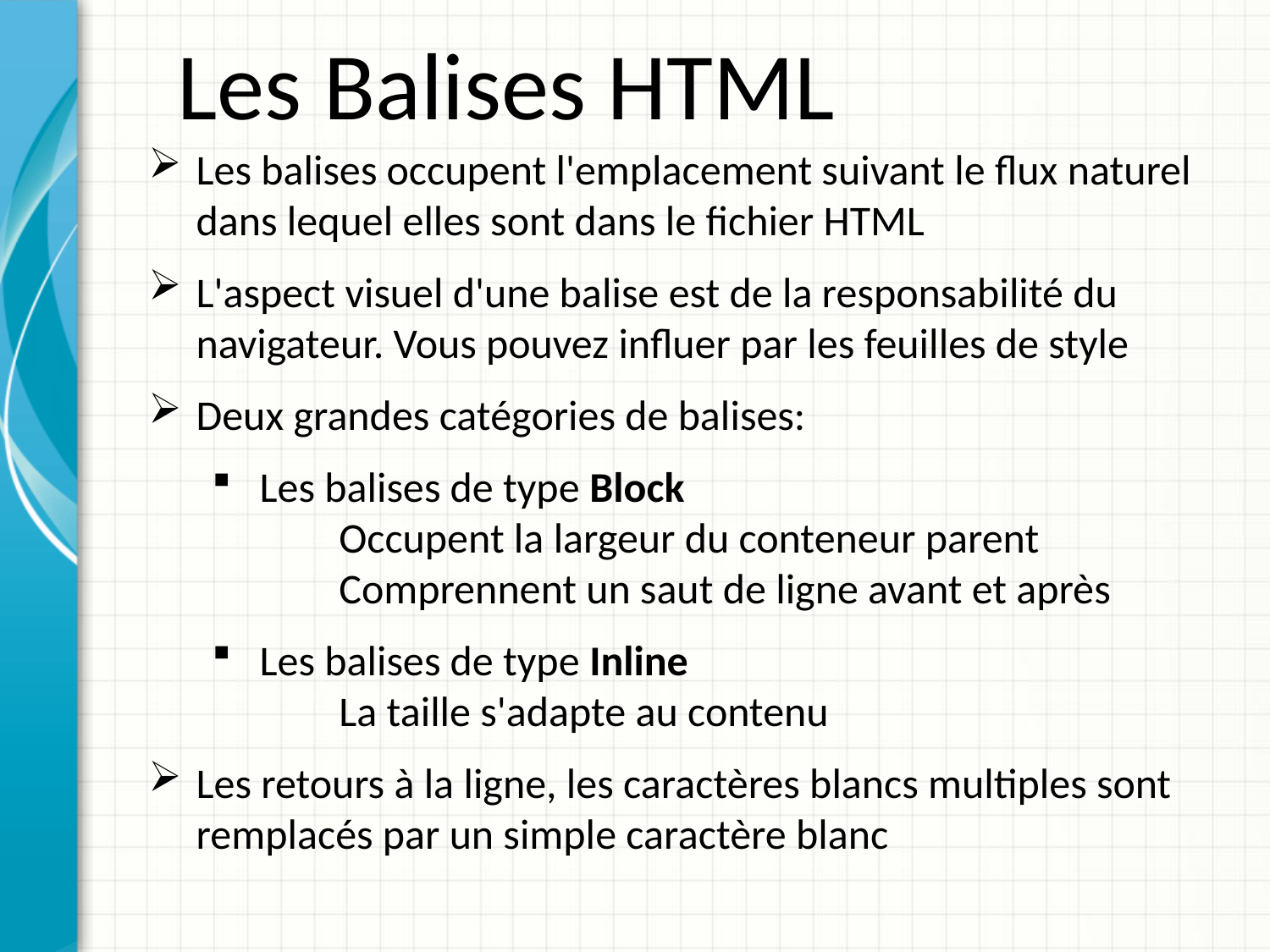

Les Balises HTML
Les balises occupent l'emplacement suivant le flux naturel dans lequel elles sont dans le fichier HTML
L'aspect visuel d'une balise est de la responsabilité du navigateur. Vous pouvez influer par les feuilles de style
Deux grandes catégories de balises:
Les balises de type Block
	Occupent la largeur du conteneur parent
	Comprennent un saut de ligne avant et après
Les balises de type Inline
	La taille s'adapte au contenu
Les retours à la ligne, les caractères blancs multiples sont remplacés par un simple caractère blanc